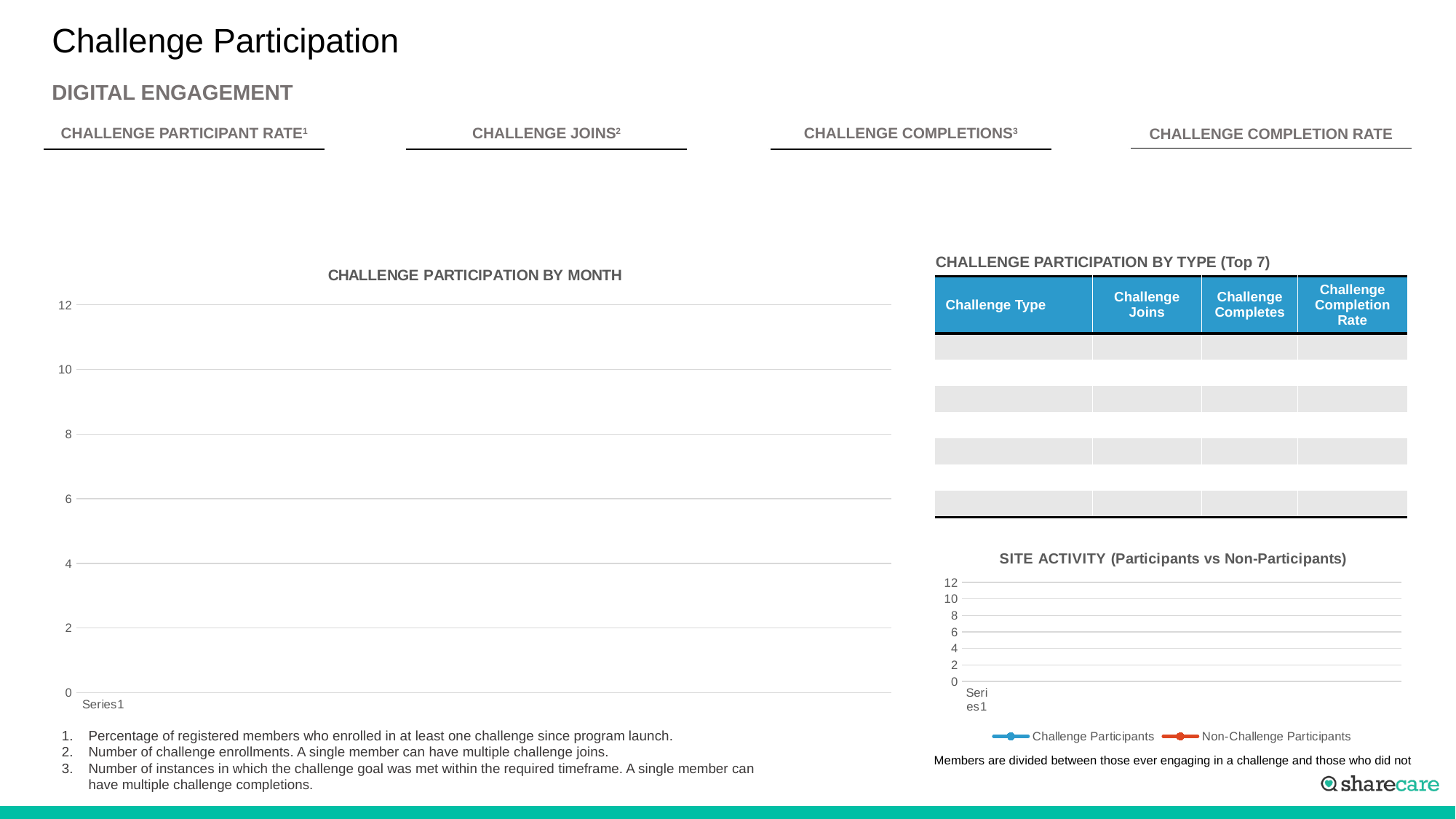

# Challenge Participation
DIGITAL ENGAGEMENT
| CHALLENGE PARTICIPANT RATE1 |
| --- |
| CHALLENGE JOINS2 |
| --- |
| CHALLENGE COMPLETIONS3 |
| --- |
| CHALLENGE COMPLETION RATE |
| --- |

CHALLENGE PARTICIPATION BY TYPE (Top 7)

### Chart: CHALLENGE PARTICIPATION BY MONTH

| Category | Challenge Joins | Challenge Completes |
|---|---|---|
|  | None | None |
|  | None | None |
|  | None | None |
|  | None | None |
|  | None | None |
|  | None | None |
|  | None | None |
|  | None | None |
|  | None | None |
|  | None | None |
|  | None | None |
|  | None | None |
|  | None | None |
|  | None | None |
|  | None | None |
| Challenge Type | Challenge Joins | Challenge Completes | Challenge Completion Rate |
| --- | --- | --- | --- |
|  |  |  |  |
|  |  |  |  |
|  |  |  |  |
|  |  |  |  |
|  |  |  |  |
|  |  |  |  |
|  |  |  |  |

### Chart: SITE ACTIVITY (Participants vs Non-Participants)

| Category | Challenge Participants | Non-Challenge Participants |
|---|---|---|
|  | None | None |
|  | None | None |
|  | None | None |
|  | None | None |
|  | None | None |
|  | None | None |
|  | None | None |
|  | None | None |
|  | None | None |
|  | None | None |
|  | None | None |
|  | None | None |
|  | None | None |
|  | None | None |
|  | None | None |
Percentage of registered members who enrolled in at least one challenge since program launch.
Number of challenge enrollments. A single member can have multiple challenge joins.
Number of instances in which the challenge goal was met within the required timeframe. A single member can have multiple challenge completions.
Members are divided between those ever engaging in a challenge and those who did not